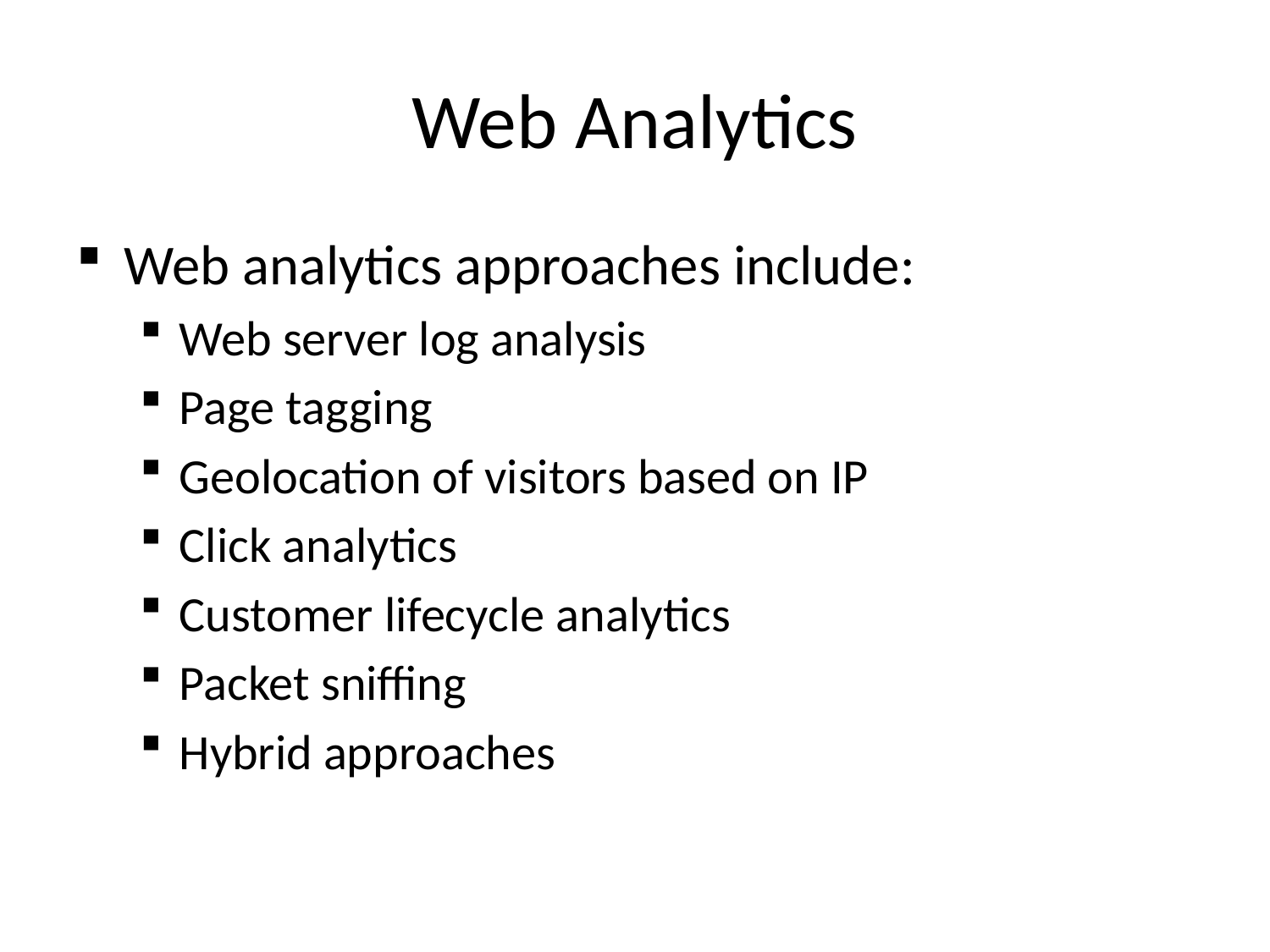

# Web Analytics
Web analytics approaches include:
Web server log analysis
Page tagging
Geolocation of visitors based on IP
Click analytics
Customer lifecycle analytics
Packet sniffing
Hybrid approaches